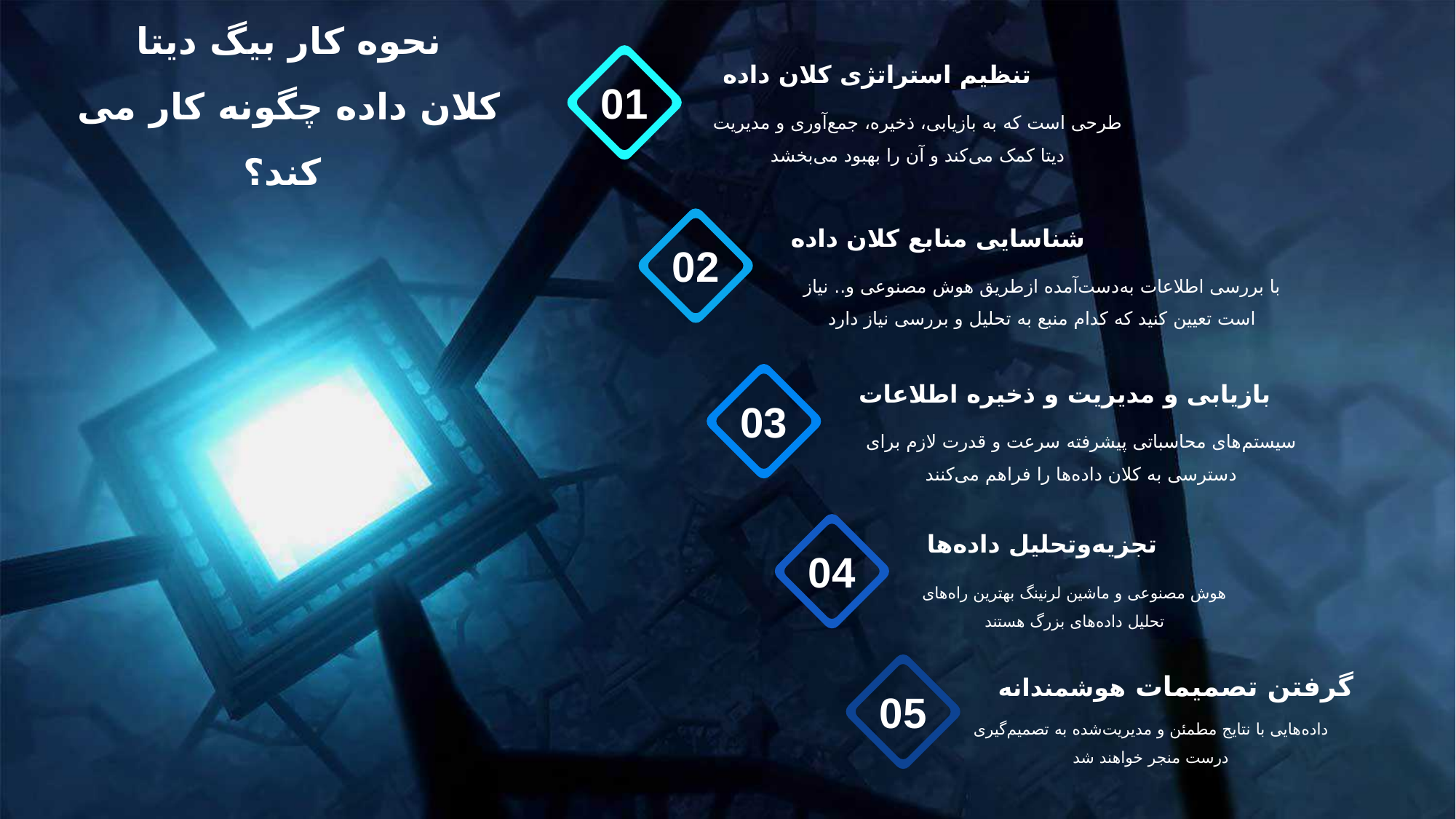

نحوه کار بیگ دیتا
کلان داده چگونه کار می کند؟

تنظیم استراتژی کلان داده
طرحی است که به بازیابی، ذخیره، جمع‌آوری و مدیریت دیتا کمک می‌کند و آن را بهبود می‌بخشد
01

شناسایی منابع کلان داده
با بررسی اطلاعات به‌دست‌آمده از‌طریق هوش مصنوعی و.. نیاز است تعیین کنید که کدام منبع به تحلیل و بررسی نیاز دارد
02

بازیابی و مدیریت و ذخیره اطلاعات
سیستم‌های محاسباتی پیشرفته سرعت و قدرت لازم برای دسترسی به کلان داده‌ها را فراهم می‌کنند
03

تجزیه‌و‌تحلیل داده‌ها
هوش مصنوعی و ماشین لرنینگ بهترین راه‌های تحلیل‌ داده‌های بزرگ هستند
04

گرفتن تصمیمات هوشمندانه
داده‌هایی با نتایج مطمئن و مدیریت‌شده به تصمیم‌گیری درست منجر خواهند شد
05